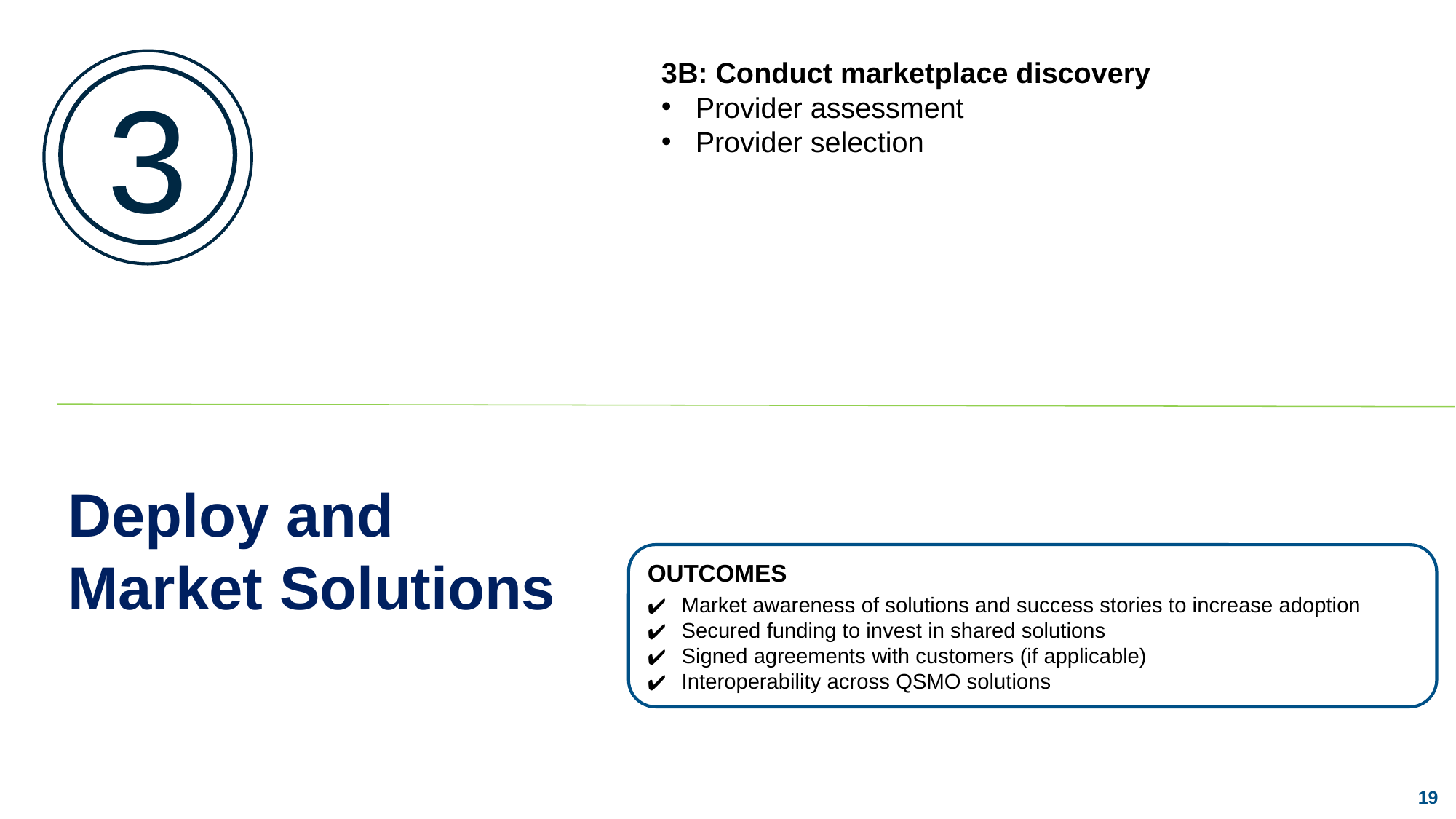

3B: Conduct marketplace discovery
Provider assessment
Provider selection

3
Deploy and Market Solutions

OUTCOMES
Market awareness of solutions and success stories to increase adoption
Secured funding to invest in shared solutions
Signed agreements with customers (if applicable)
Interoperability across QSMO solutions
19